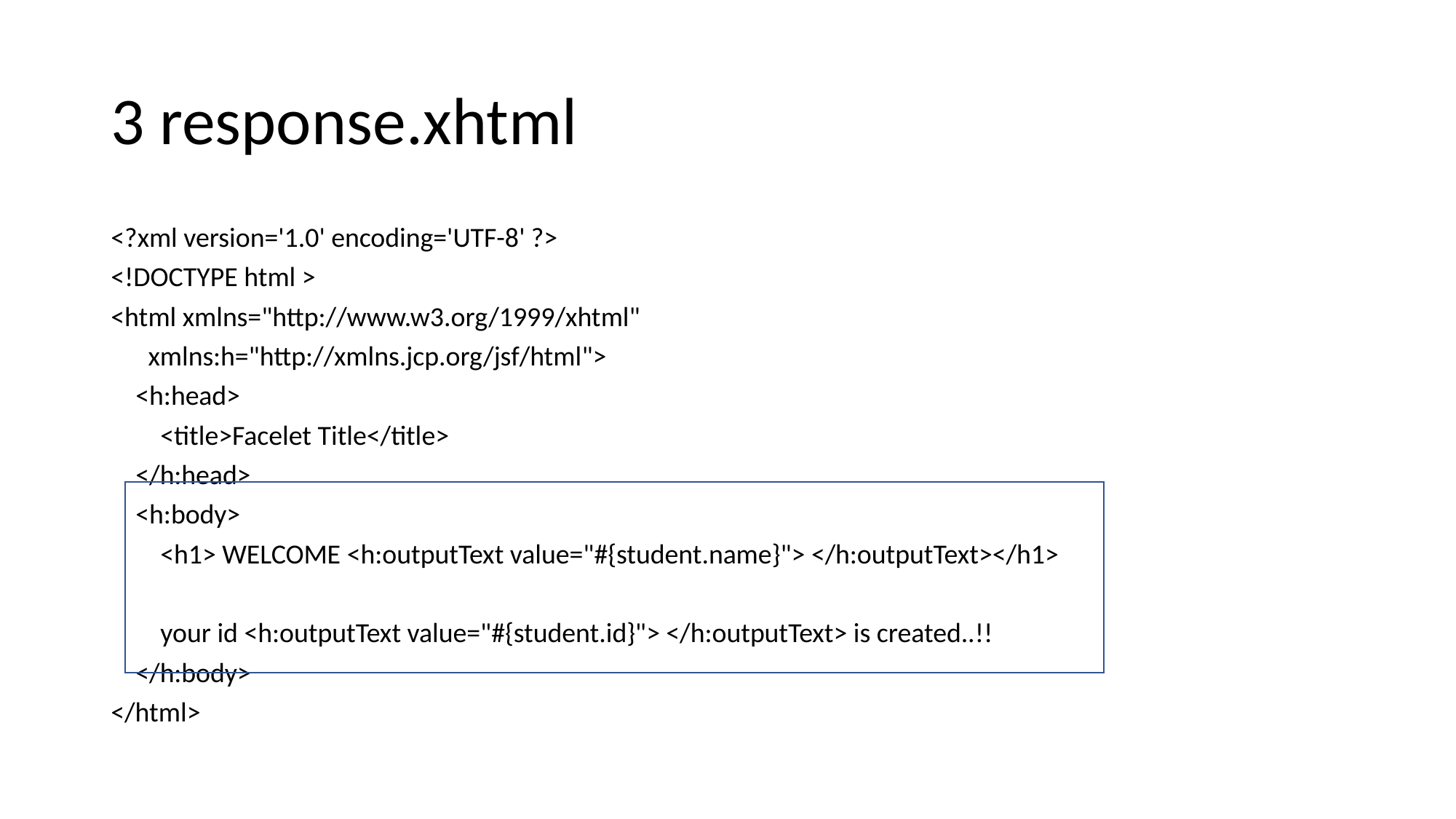

# 3 response.xhtml
<?xml version='1.0' encoding='UTF-8' ?>
<!DOCTYPE html >
<html xmlns="http://www.w3.org/1999/xhtml"
      xmlns:h="http://xmlns.jcp.org/jsf/html">
    <h:head>
        <title>Facelet Title</title>
    </h:head>
    <h:body>
        <h1> WELCOME <h:outputText value="#{student.name}"> </h:outputText></h1>

        your id <h:outputText value="#{student.id}"> </h:outputText> is created..!!
    </h:body>
</html>